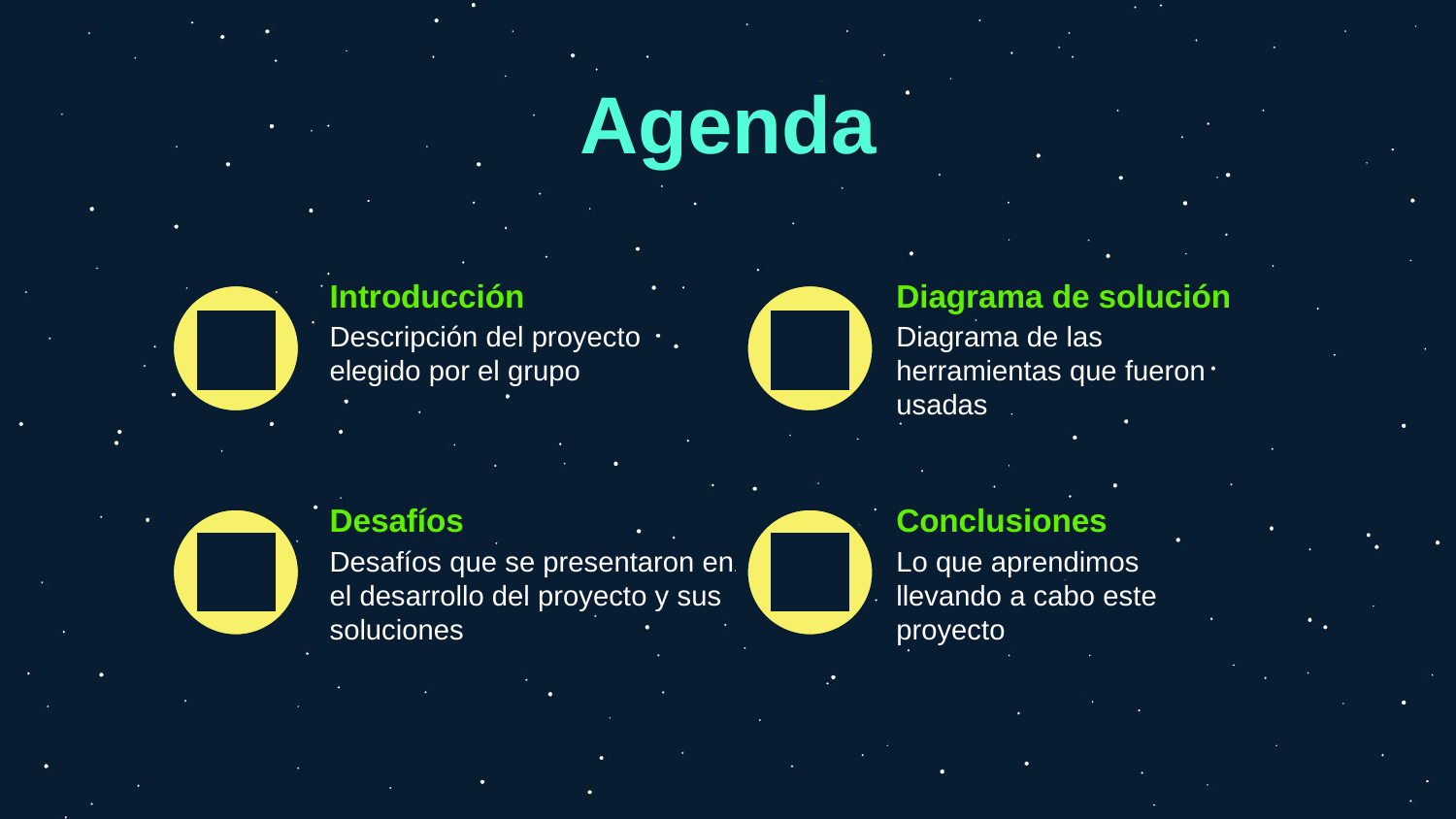

# Agenda
Introducción
Diagrama de solución

Descripción del proyecto elegido por el grupo
Diagrama de las herramientas que fueron usadas
01
02
Desafíos
Conclusiones

03
04
Desafíos que se presentaron en el desarrollo del proyecto y sus soluciones
Lo que aprendimos llevando a cabo este proyecto